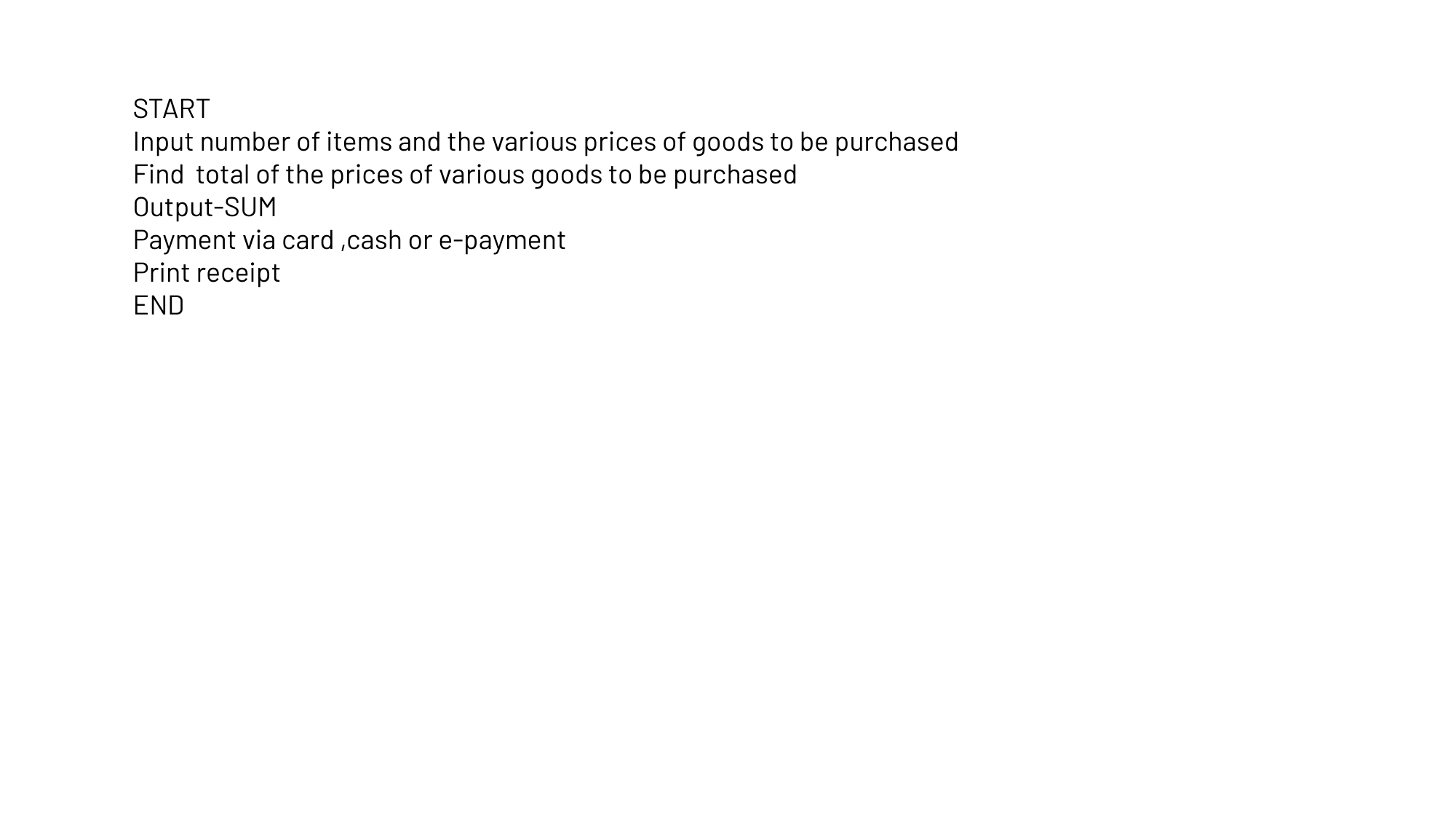

START
Input number of items and the various prices of goods to be purchased
Find  total of the prices of various goods to be purchased
Output-SUM
Payment via card ,cash or e-payment
Print receipt
END